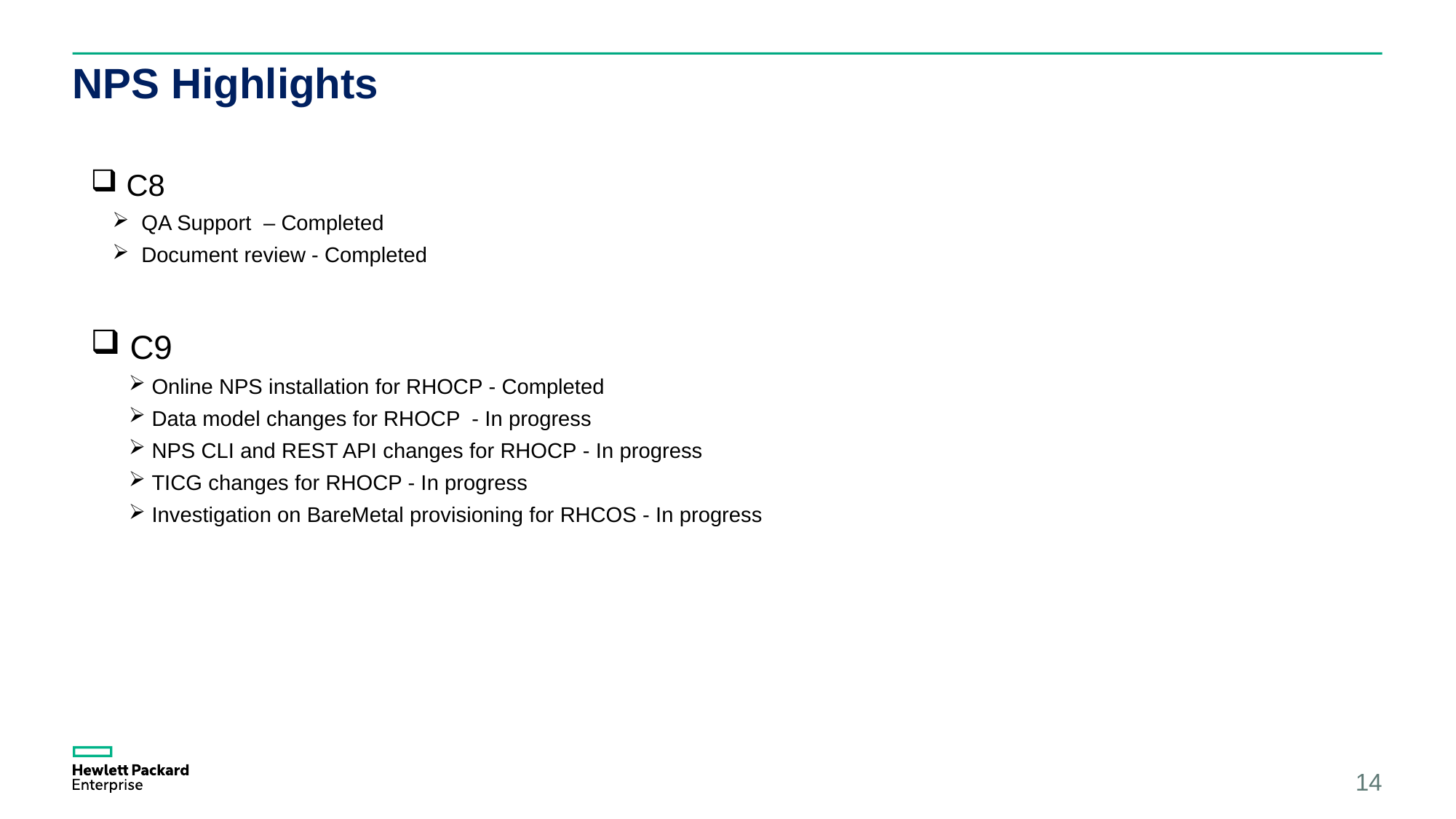

# NPS Highlights

 C8
  QA Support  – Completed
  Document review - Completed

 C9
 Online NPS installation for RHOCP - Completed
 Data model changes for RHOCP  - In progress
 NPS CLI and REST API changes for RHOCP - In progress
 TICG changes for RHOCP - In progress
 Investigation on BareMetal provisioning for RHCOS - In progress

14